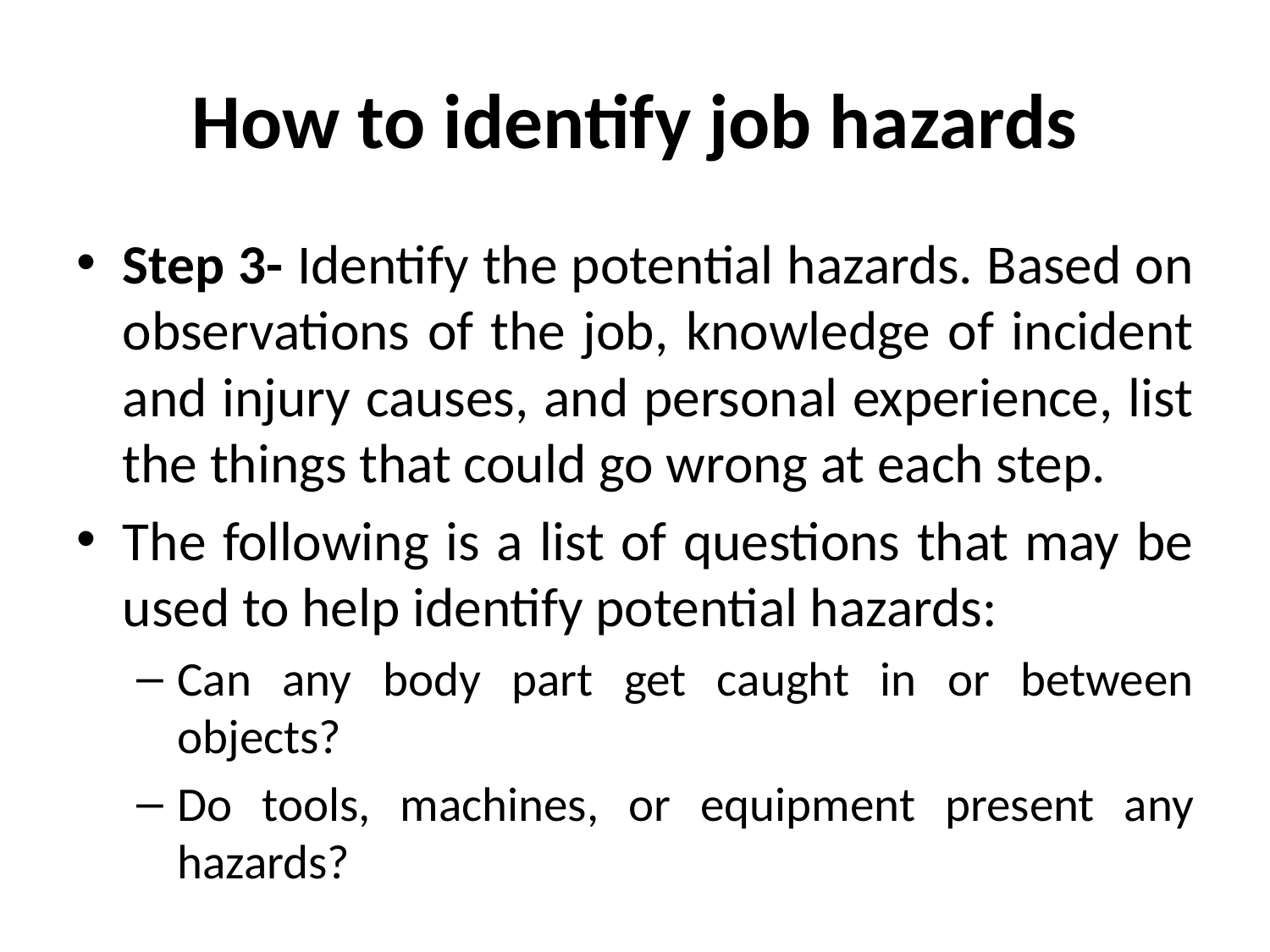

# How to identify job hazards
Step 3- Identify the potential hazards. Based on observations of the job, knowledge of incident and injury causes, and personal experience, list the things that could go wrong at each step.
The following is a list of questions that may be used to help identify potential hazards:
Can any body part get caught in or between objects?
Do tools, machines, or equipment present any hazards?